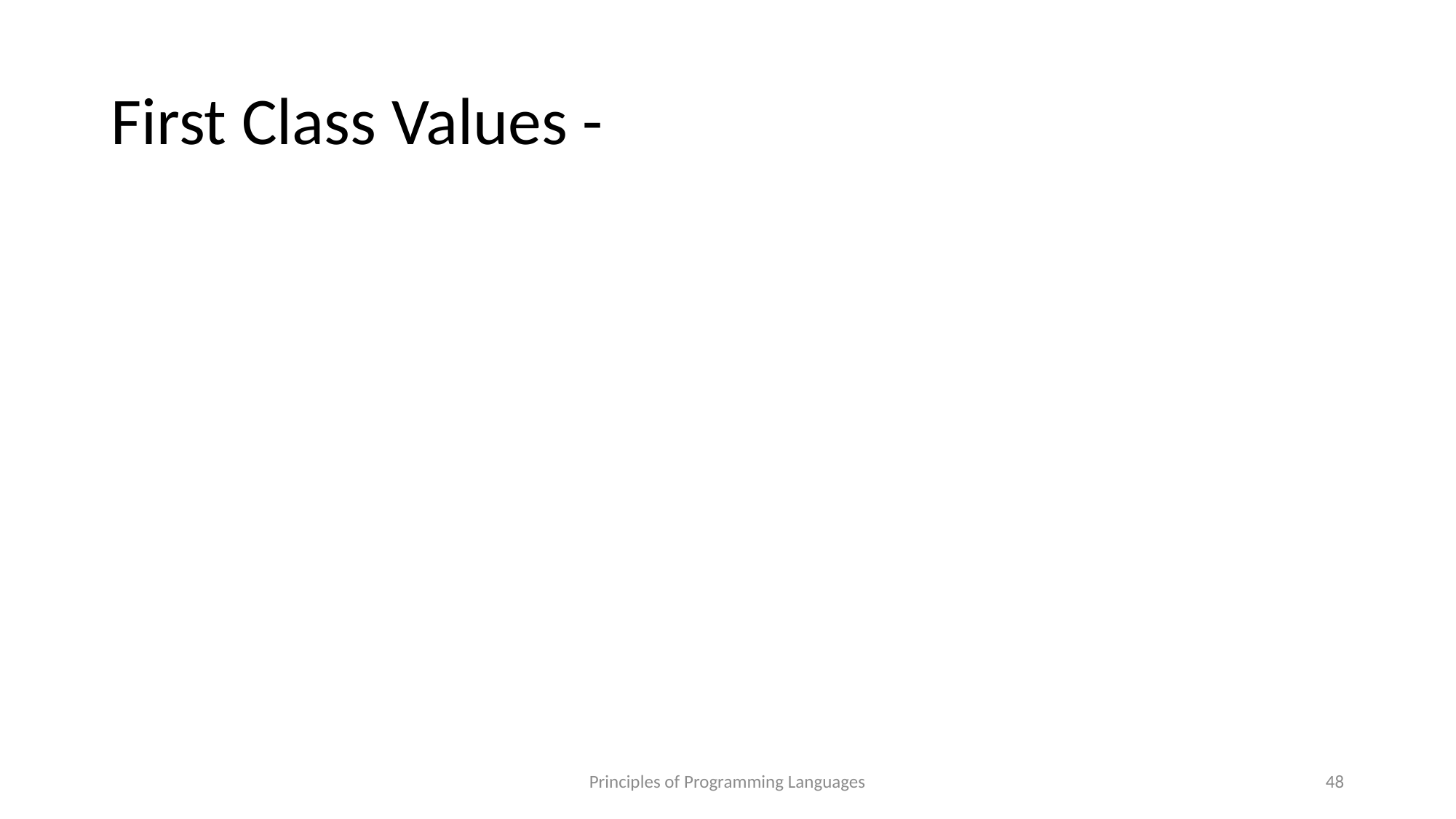

# First Class Values -

Principles of Programming Languages
48